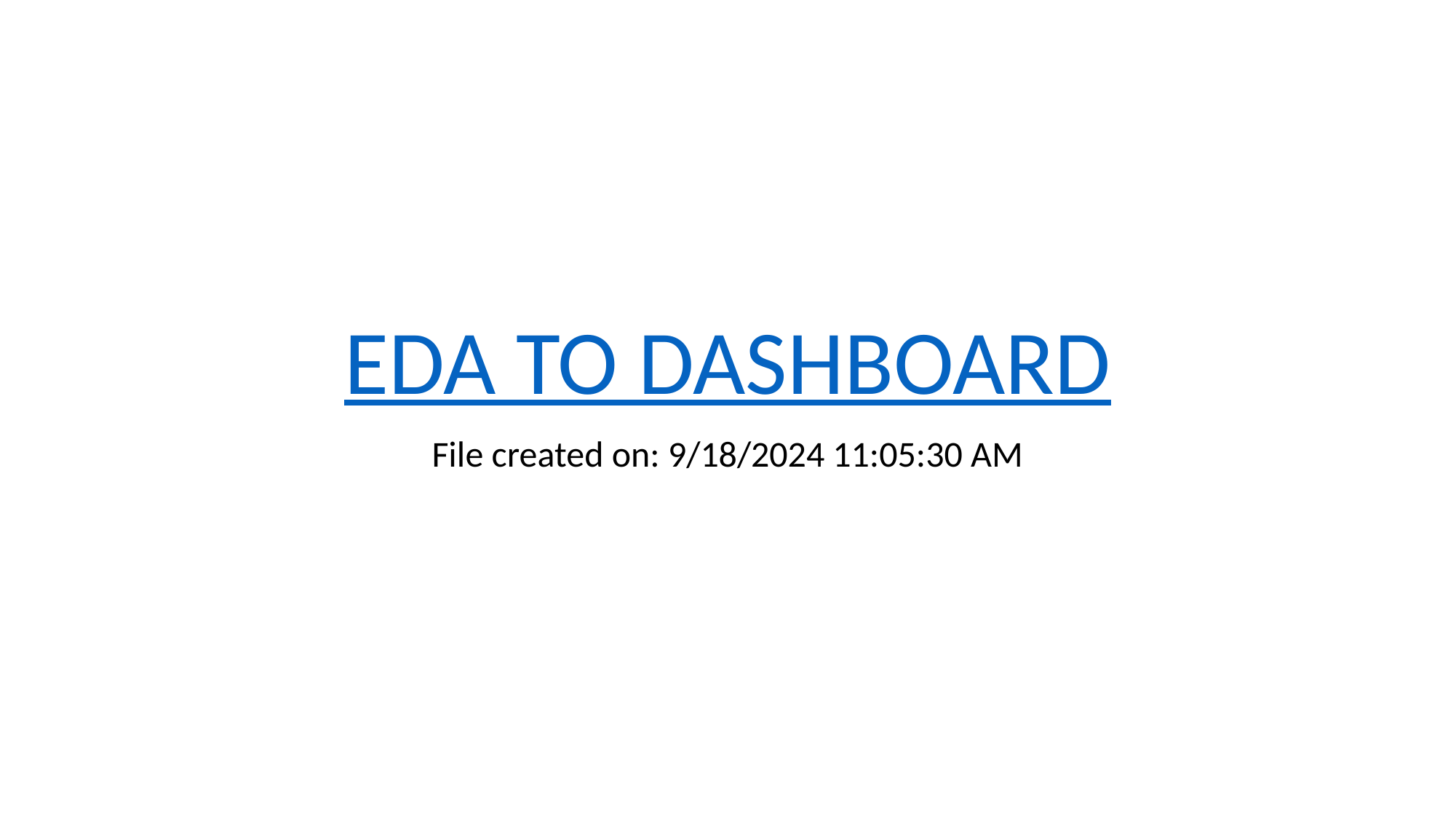

# EDA TO DASHBOARD
File created on: 9/18/2024 11:05:30 AM